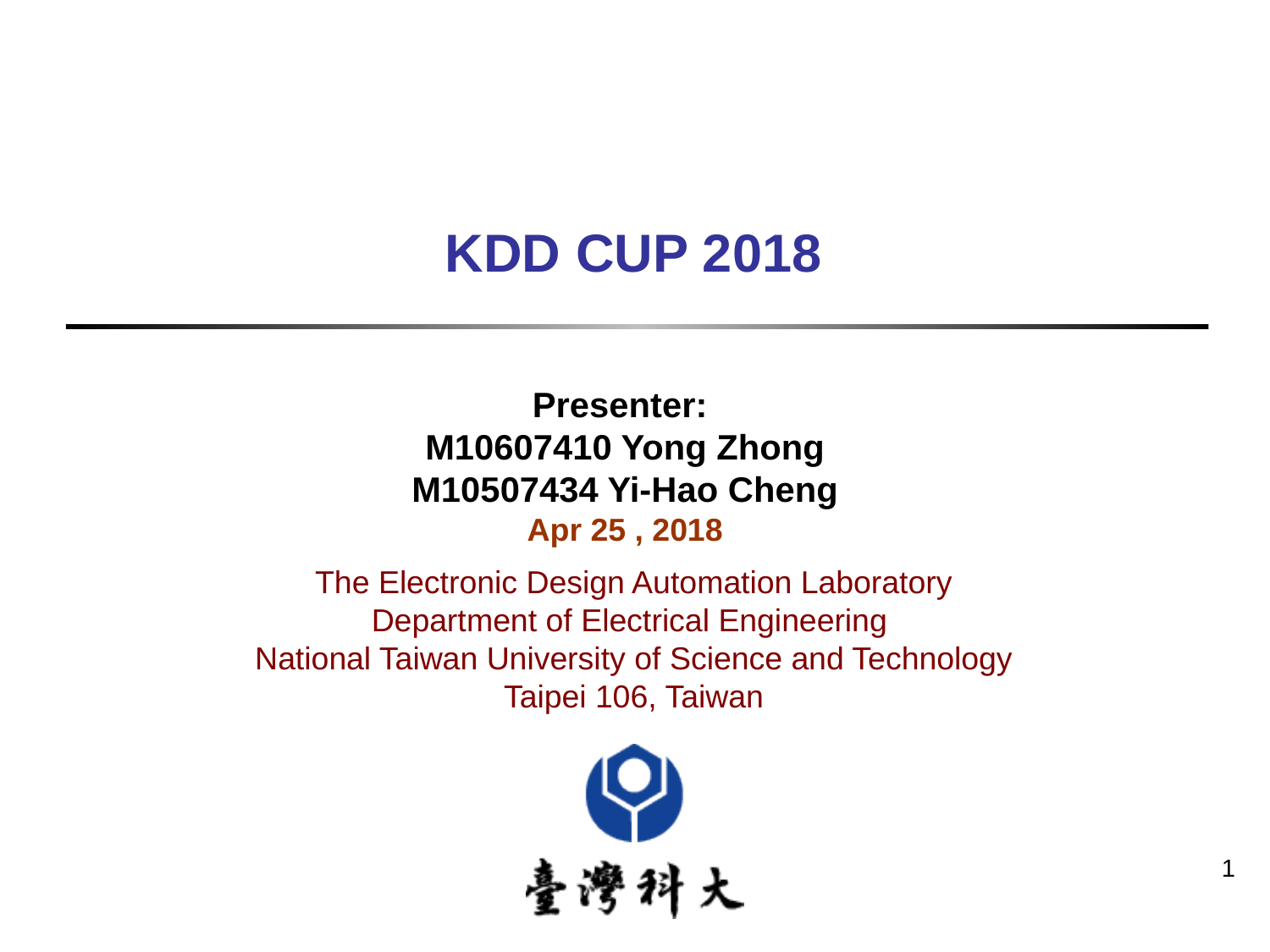

KDD CUP 2018
Presenter:
M10607410 Yong Zhong
M10507434 Yi-Hao Cheng
Apr 25 , 2018
The Electronic Design Automation Laboratory
Department of Electrical Engineering
National Taiwan University of Science and Technology
Taipei 106, Taiwan
1